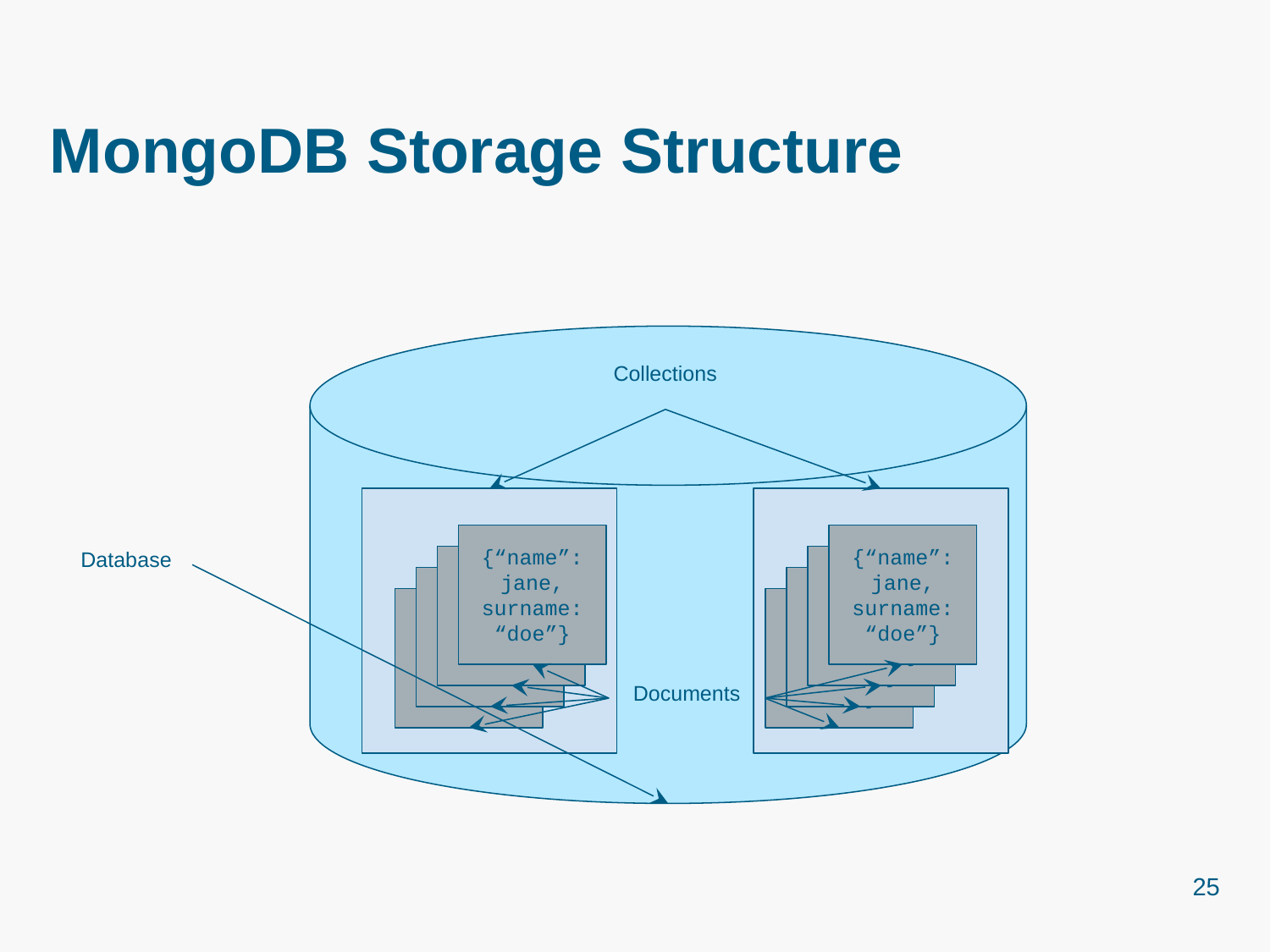

# MongoDB Storage Structure

Collections

{“name”: jane, surname: “doe”}
{“name”: jane, surname: “doe”}
Database
{“name”: jane, surname: “doe”}
{“name”: jane, surname: “doe”}
{“name”: jane, surname: “doe”}
{“name”: jane, surname: “doe”}
{“name”: john, surname: “doe”}
{“name”: john, surname: “doe”}
Documents
25